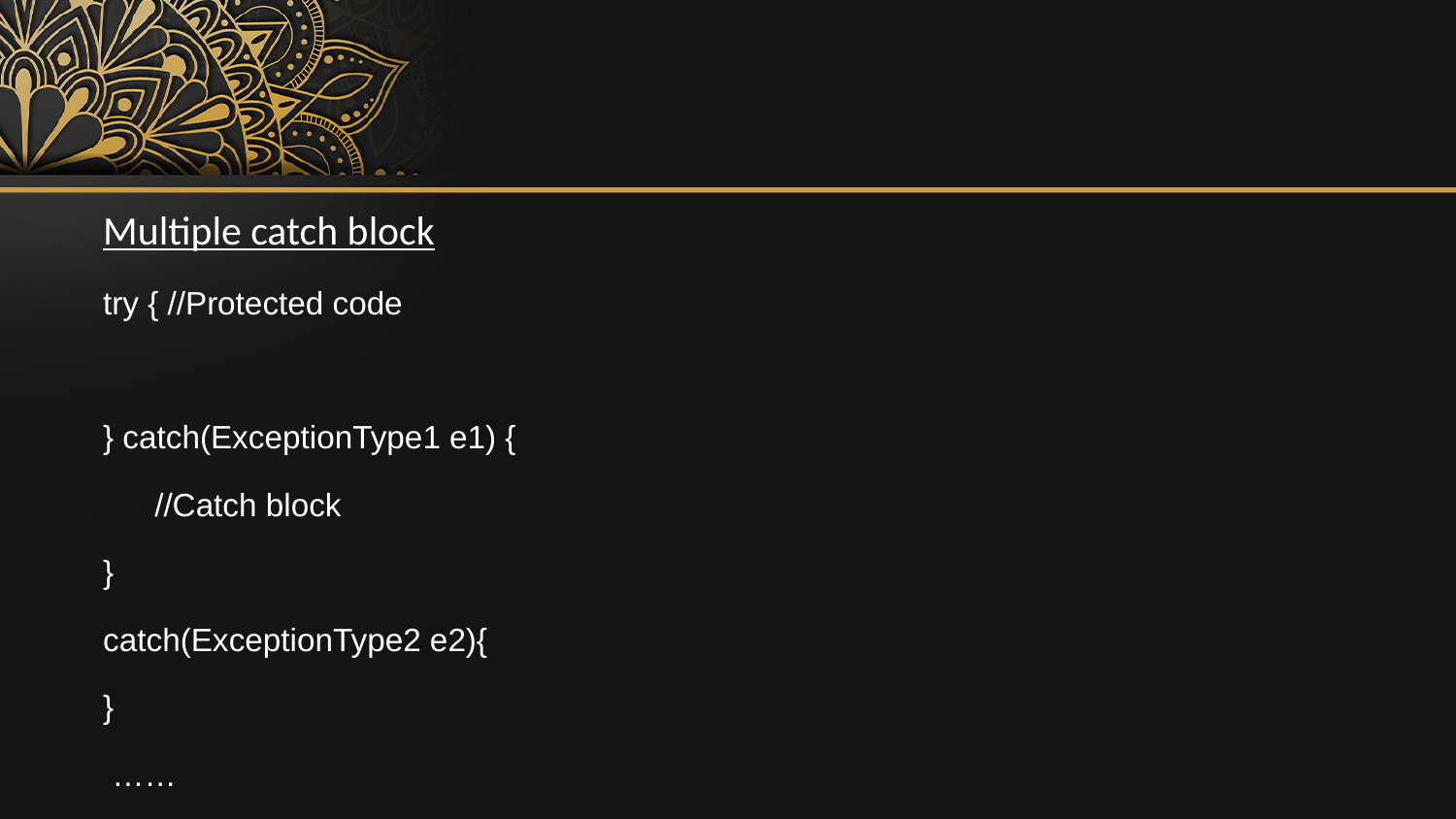

Multiple catch block
try { //Protected code

} catch(ExceptionType1 e1) {
	//Catch block
}
catch(ExceptionType2 e2){
}
 ……